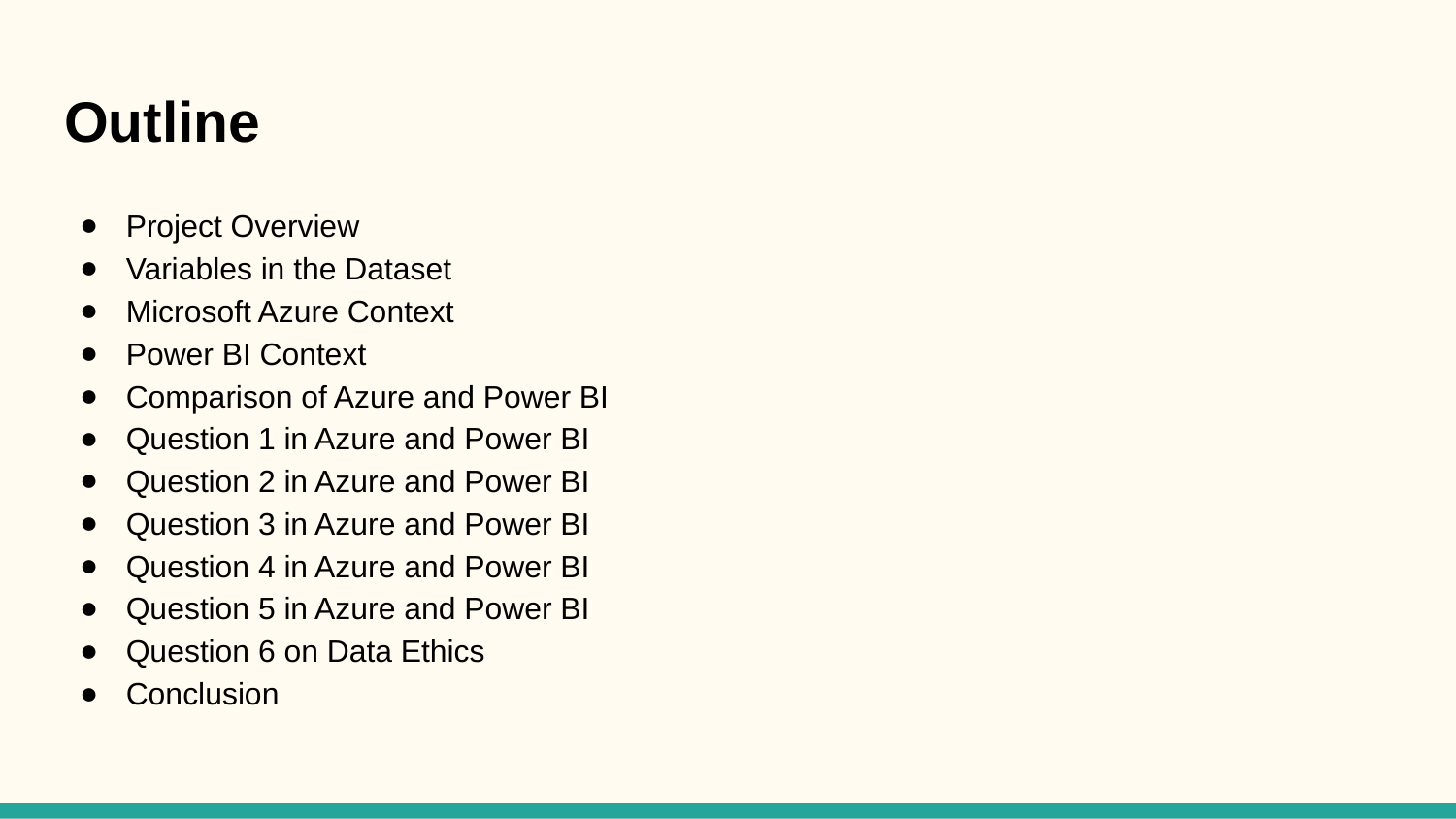

# Outline
Project Overview
Variables in the Dataset
Microsoft Azure Context
Power BI Context
Comparison of Azure and Power BI
Question 1 in Azure and Power BI
Question 2 in Azure and Power BI
Question 3 in Azure and Power BI
Question 4 in Azure and Power BI
Question 5 in Azure and Power BI
Question 6 on Data Ethics
Conclusion